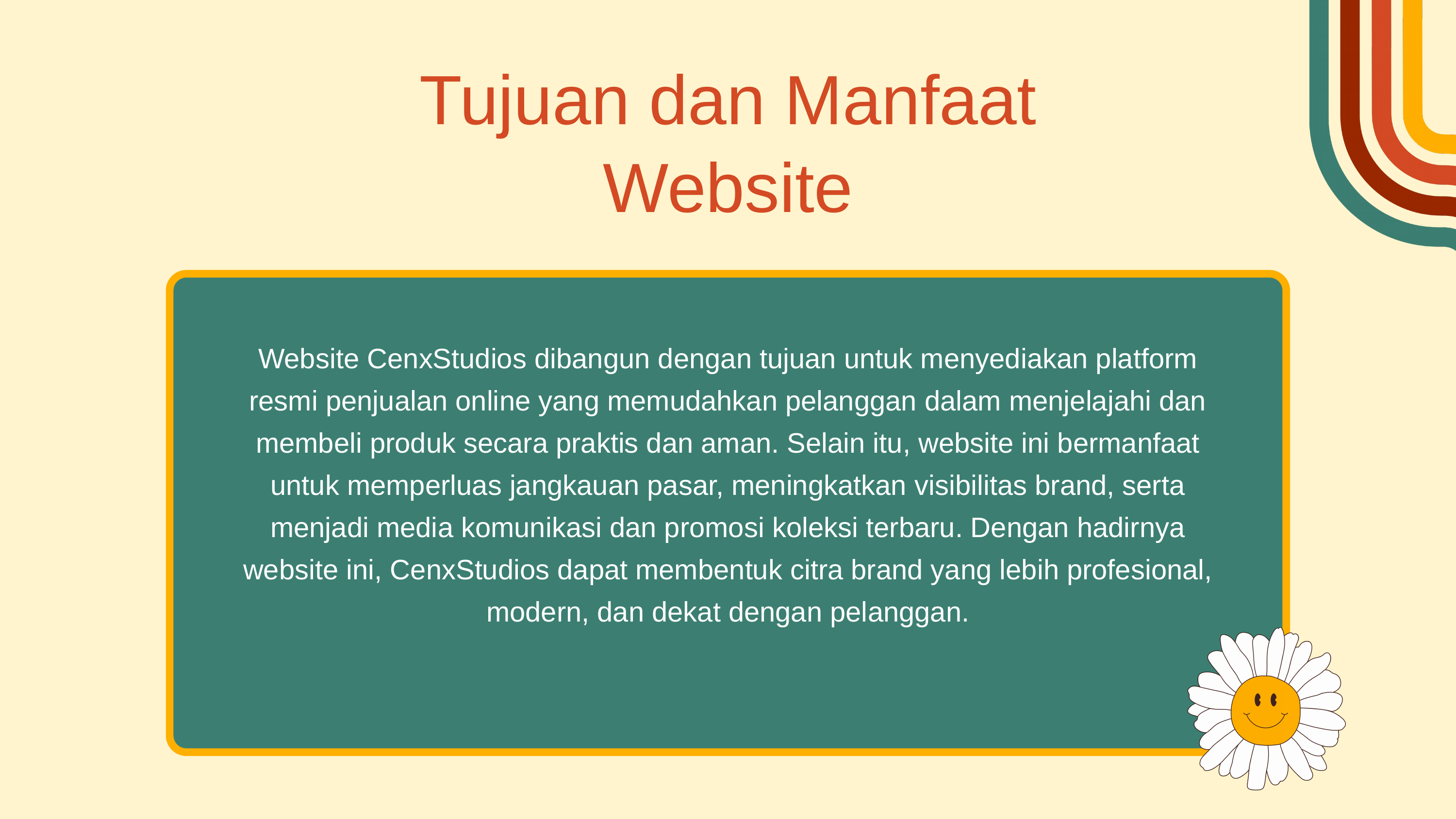

Tujuan dan Manfaat Website

Website CenxStudios dibangun dengan tujuan untuk menyediakan platform resmi penjualan online yang memudahkan pelanggan dalam menjelajahi dan membeli produk secara praktis dan aman. Selain itu, website ini bermanfaat untuk memperluas jangkauan pasar, meningkatkan visibilitas brand, serta menjadi media komunikasi dan promosi koleksi terbaru. Dengan hadirnya website ini, CenxStudios dapat membentuk citra brand yang lebih profesional, modern, dan dekat dengan pelanggan.